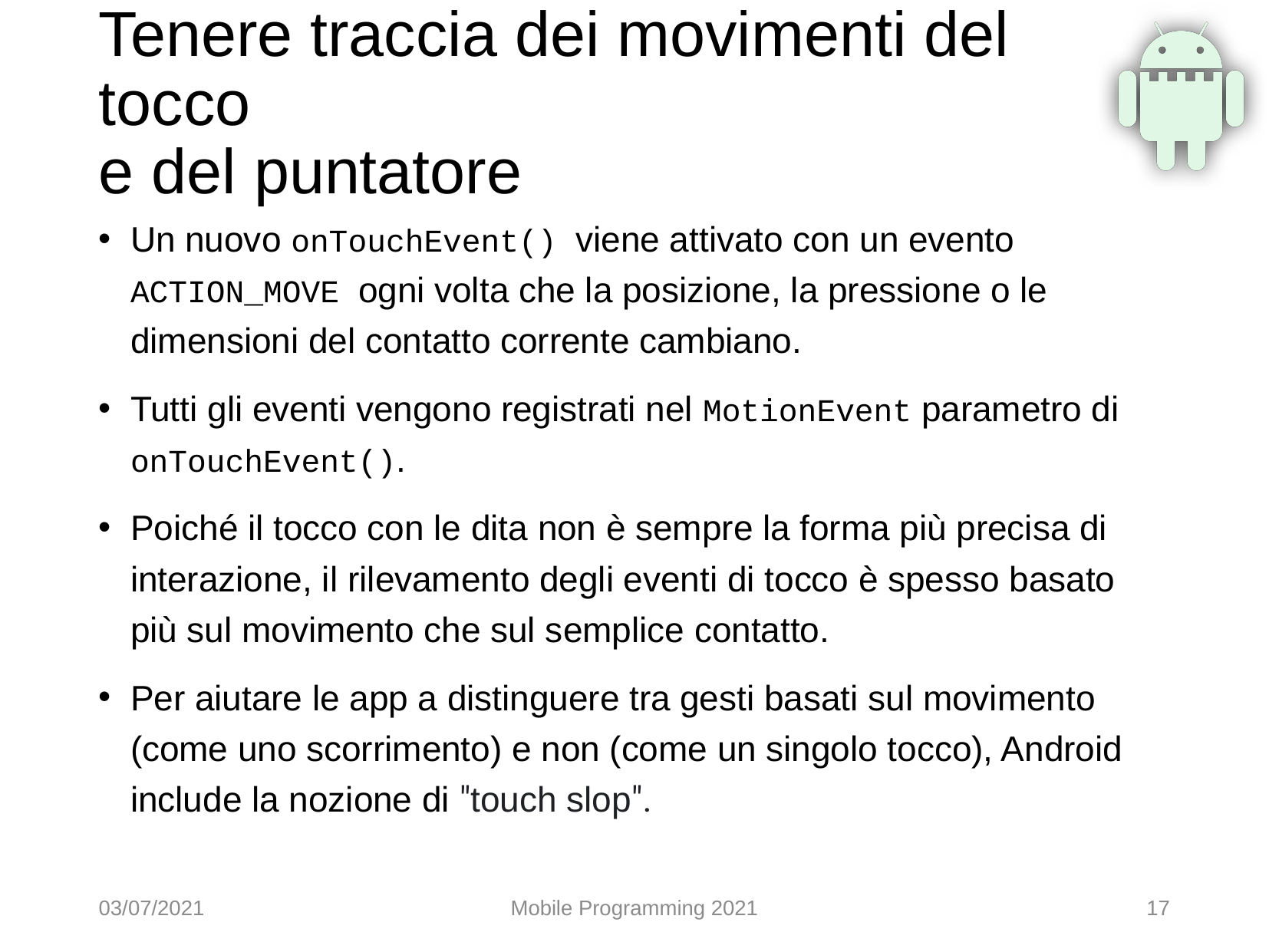

# Tenere traccia dei movimenti del tocco e del puntatore
Un nuovo onTouchEvent() viene attivato con un evento ACTION_MOVE ogni volta che la posizione, la pressione o le dimensioni del contatto corrente cambiano.
Tutti gli eventi vengono registrati nel MotionEvent parametro di onTouchEvent().
Poiché il tocco con le dita non è sempre la forma più precisa di interazione, il rilevamento degli eventi di tocco è spesso basato più sul movimento che sul semplice contatto.
Per aiutare le app a distinguere tra gesti basati sul movimento (come uno scorrimento) e non (come un singolo tocco), Android include la nozione di "touch slop".
03/07/2021
Mobile Programming 2021
17